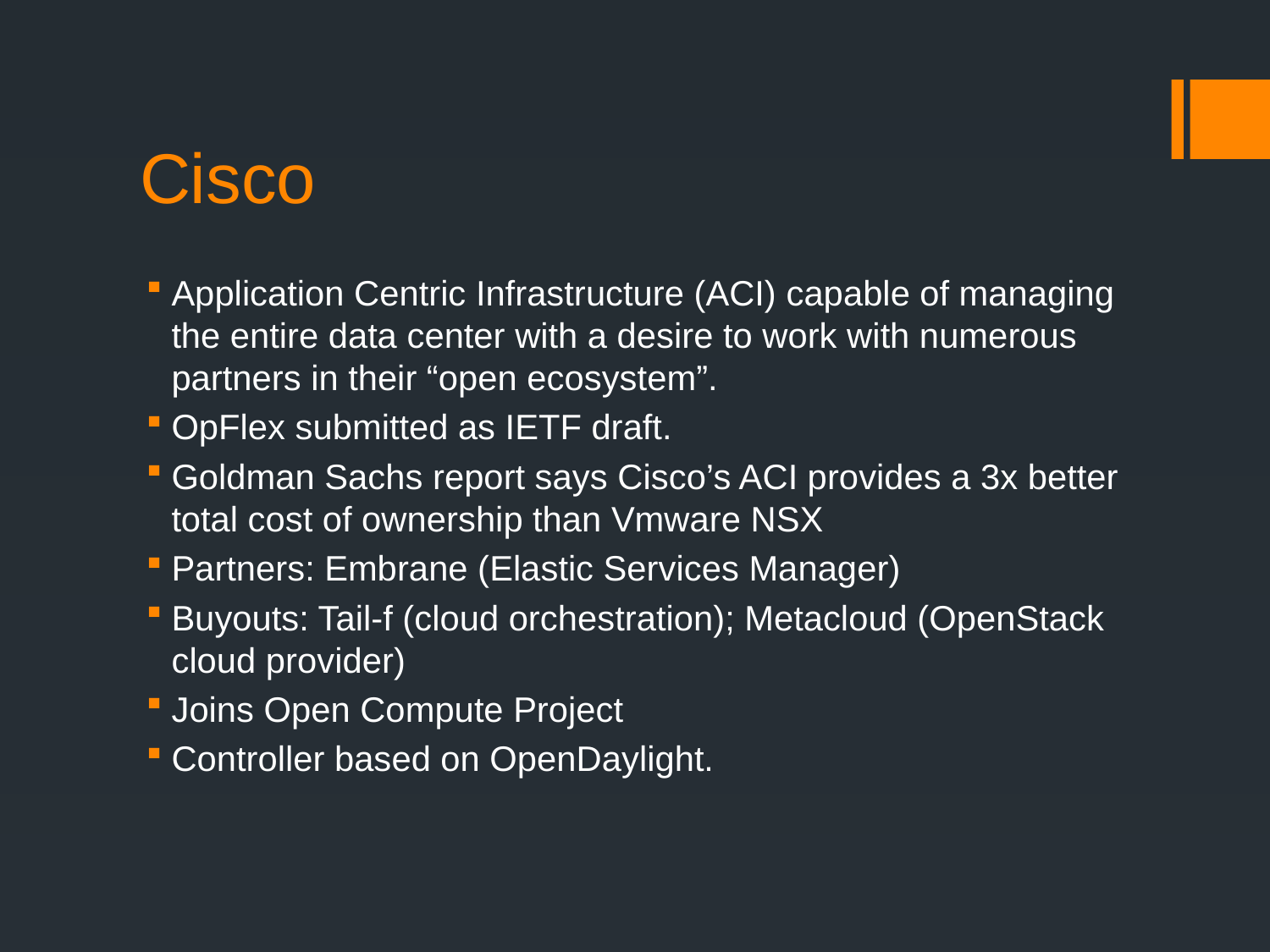

# Cisco
Application Centric Infrastructure (ACI) capable of managing the entire data center with a desire to work with numerous partners in their “open ecosystem”.
OpFlex submitted as IETF draft.
Goldman Sachs report says Cisco’s ACI provides a 3x better total cost of ownership than Vmware NSX
Partners: Embrane (Elastic Services Manager)
Buyouts: Tail-f (cloud orchestration); Metacloud (OpenStack cloud provider)
Joins Open Compute Project
Controller based on OpenDaylight.